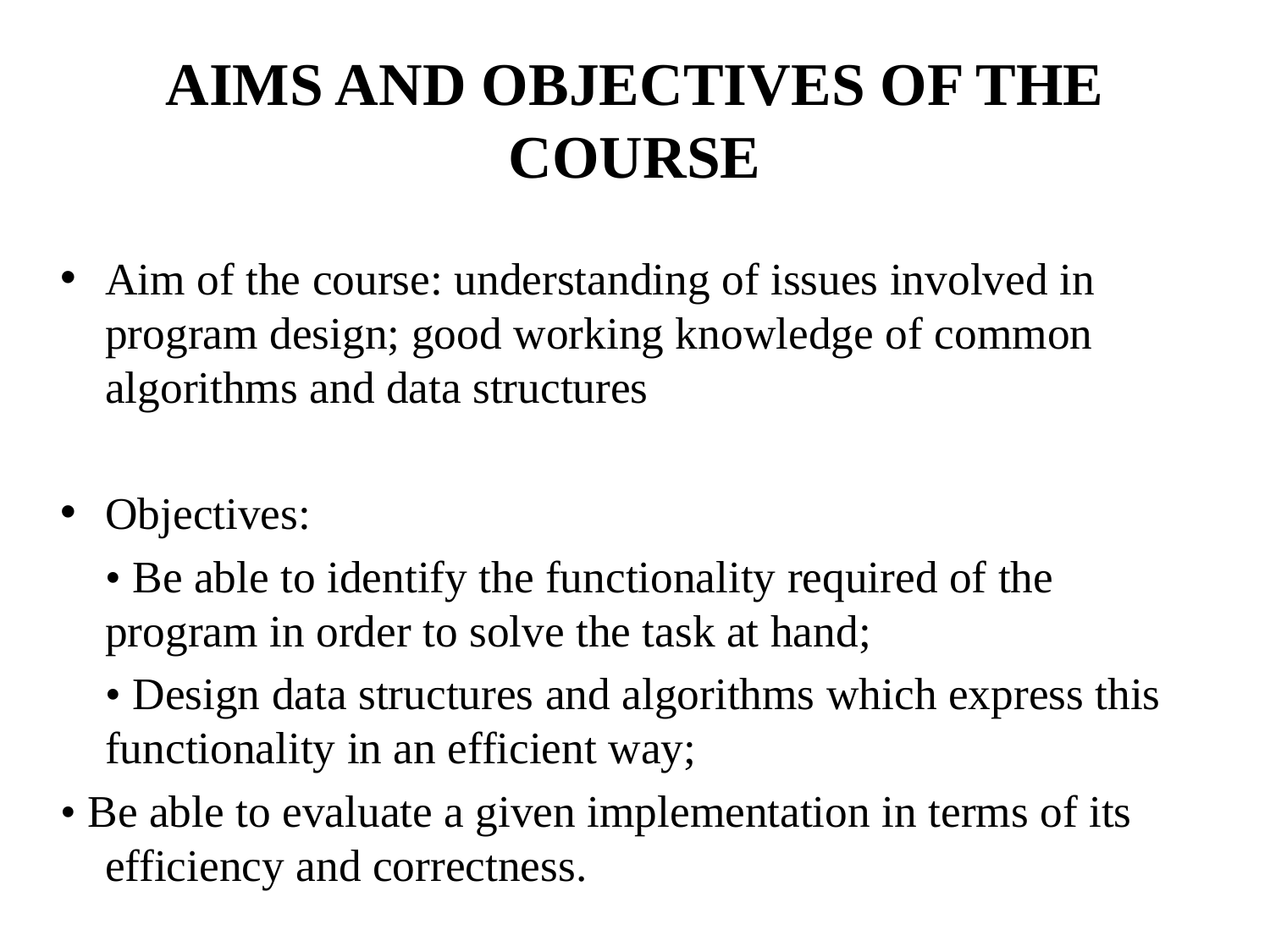

# AIMS AND OBJECTIVES OF THE COURSE
Aim of the course: understanding of issues involved in program design; good working knowledge of common algorithms and data structures

Objectives:
	• Be able to identify the functionality required of the program in order to solve the task at hand;
	• Design data structures and algorithms which express this functionality in an efficient way;
• Be able to evaluate a given implementation in terms of its efficiency and correctness.